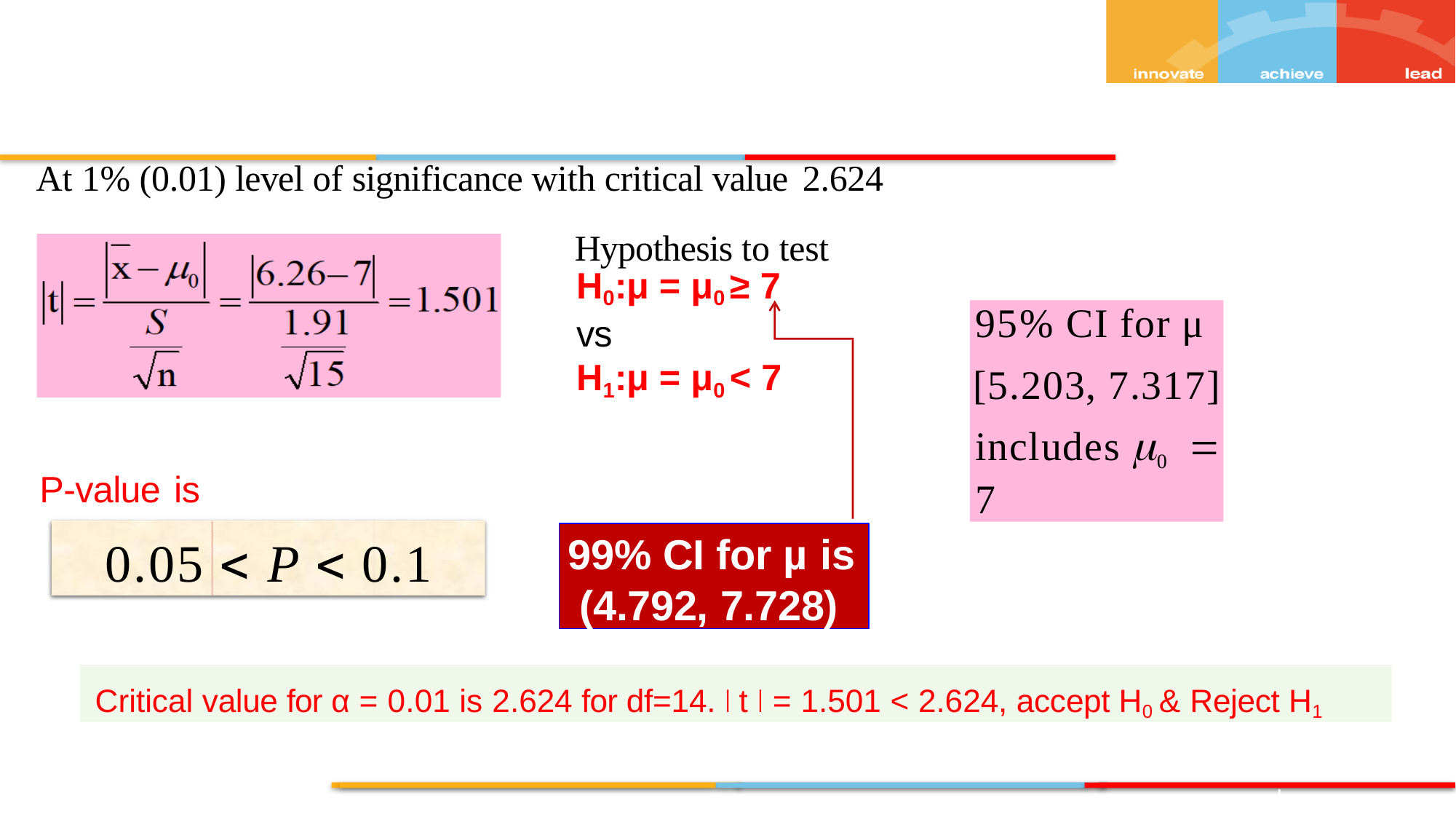

At 1% (0.01) level of significance with critical value 2.624
Hypothesis to test

H0:μ = μ0 ≥ 7
vs
H1:μ = μ0 < 7

95% CI for μ
[5.203, 7.317]
includes μ0	= 7
P-value is

0.05 < P < 0.1
99% CI for µ is  (4.792, 7.728)
Critical value for α = 0.01 is 2.624 for df=14. ǀ t ǀ = 1.501 < 2.624, accept H0 & Reject H1
|